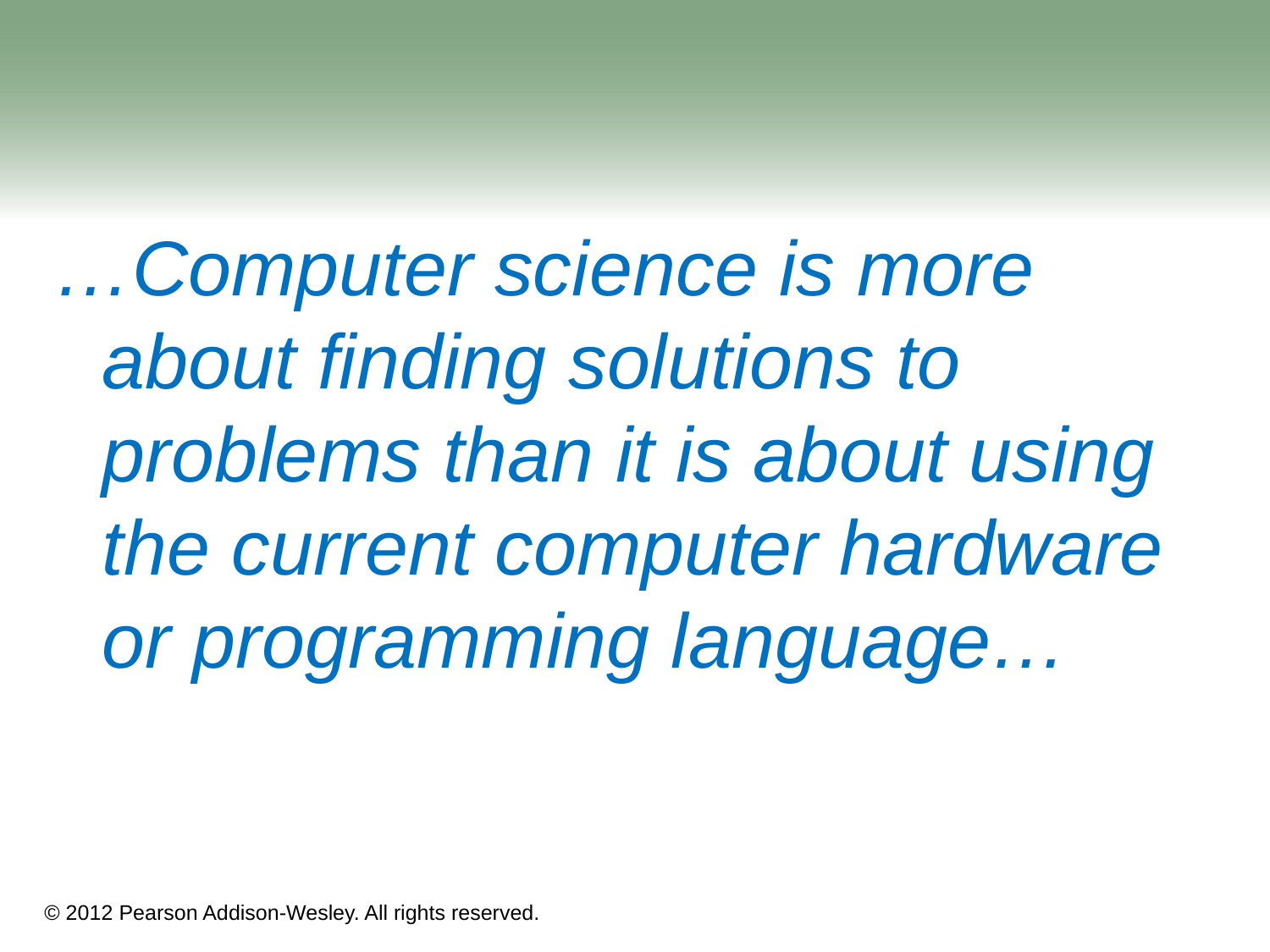

…Computer science is more about finding solutions to problems than it is about using the current computer hardware or programming language…